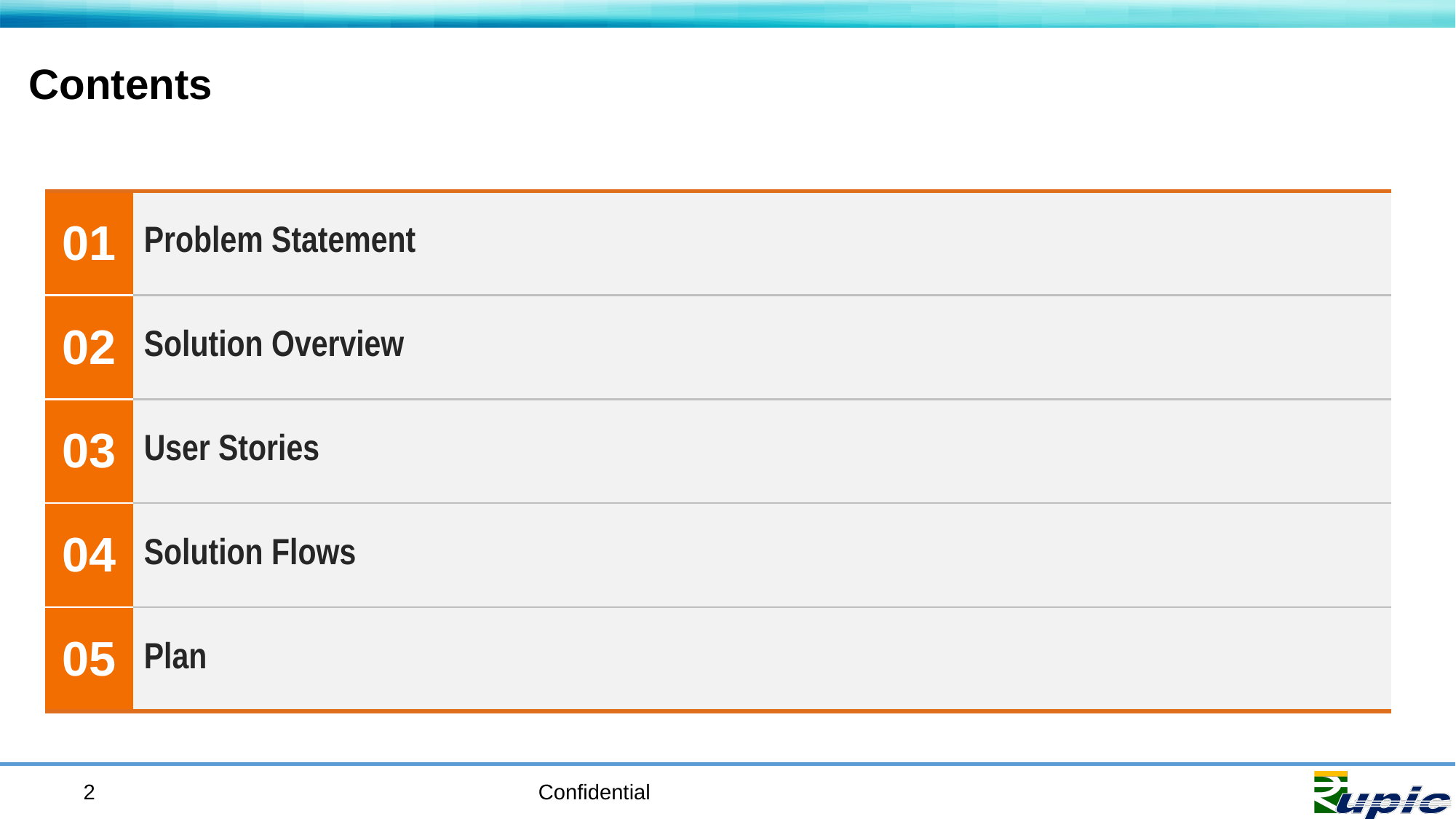

# Contents
| 01 | Problem Statement |
| --- | --- |
| 02 | Solution Overview |
| 03 | User Stories |
| 04 | Solution Flows |
| 05 | Plan |